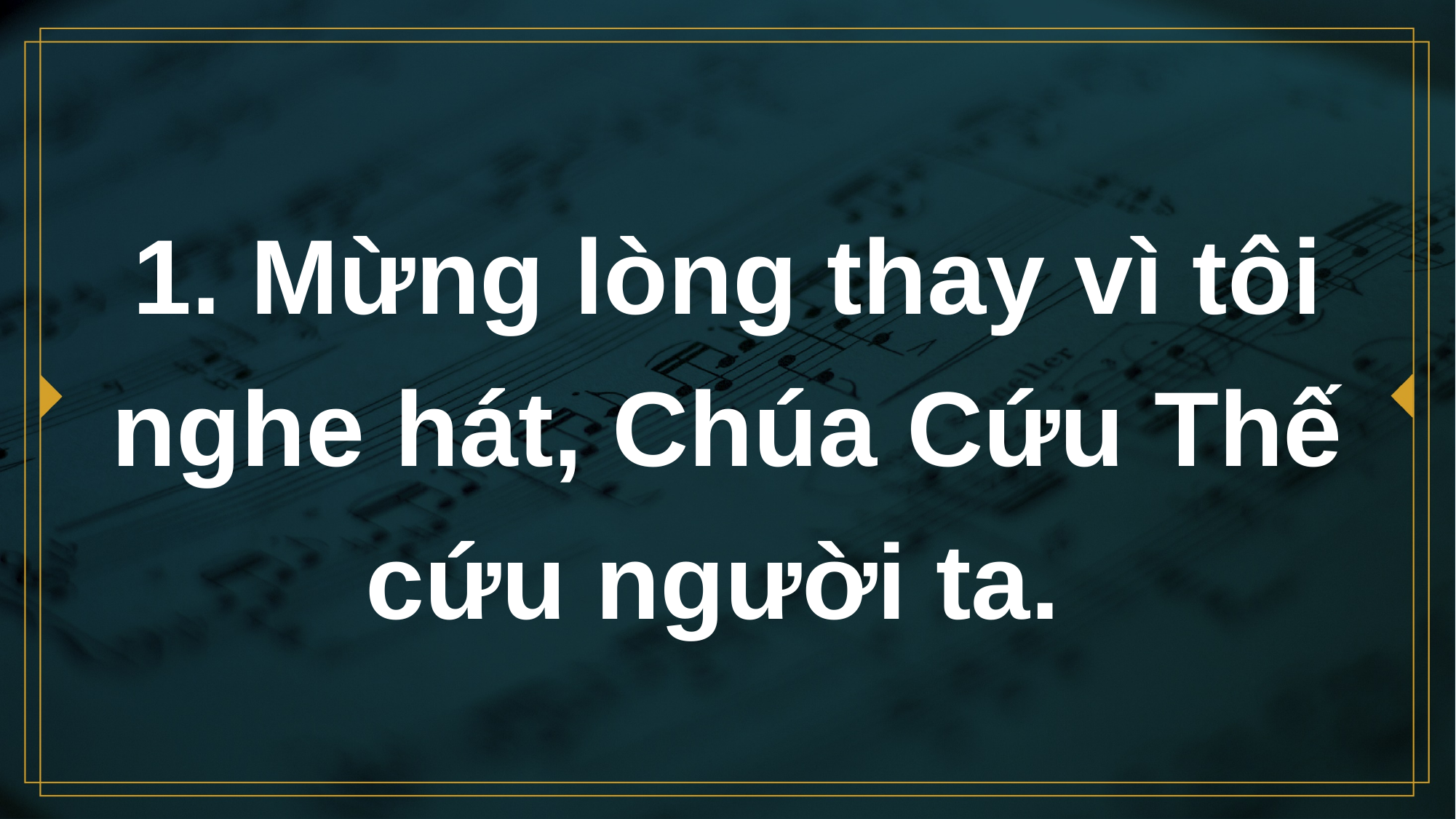

# 1. Mừng lòng thay vì tôi nghe hát, Chúa Cứu Thế cứu người ta.